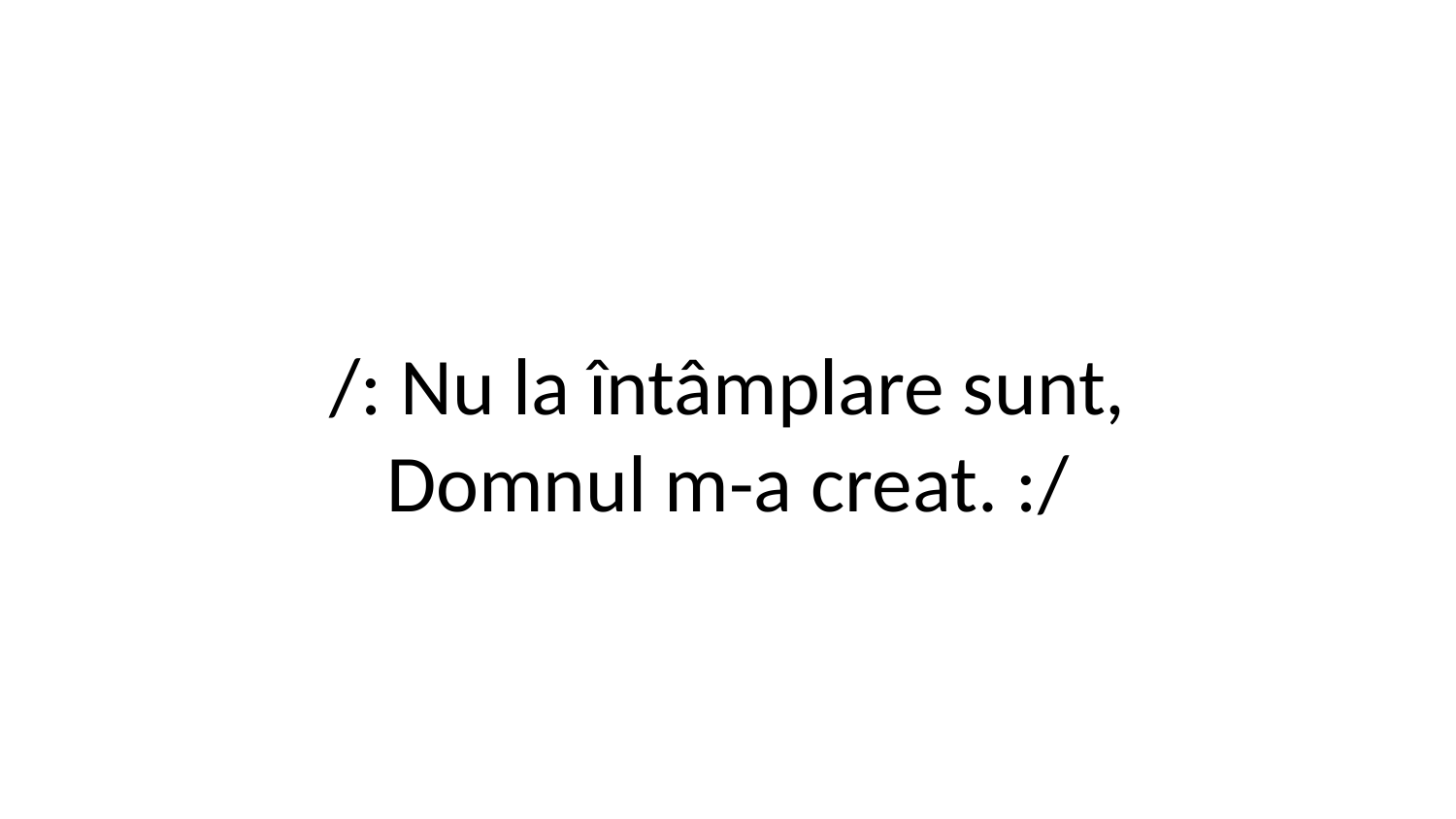

/: Nu la întâmplare sunt,
Domnul m-a creat. :/